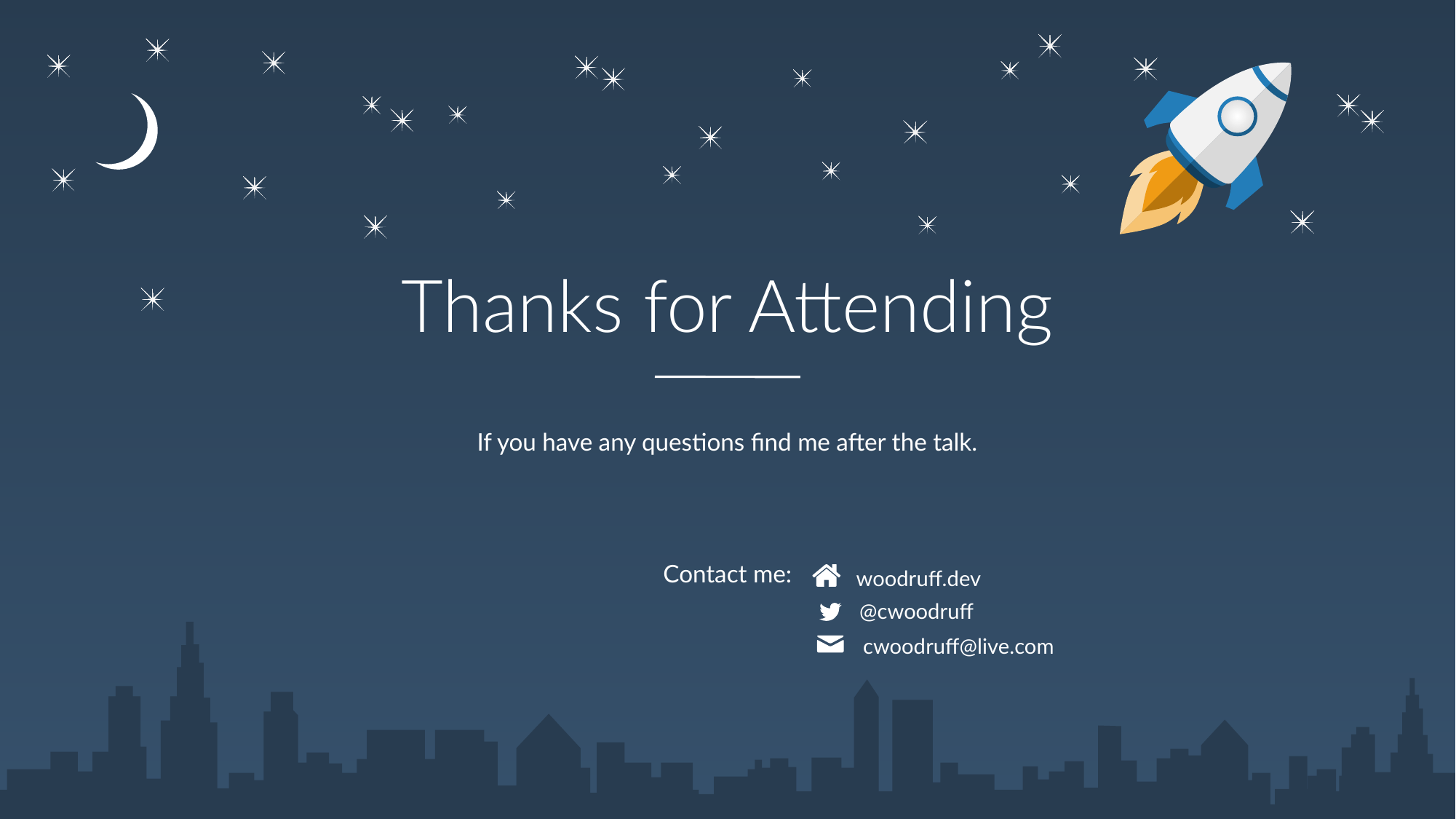

Thanks for Attending
If you have any questions find me after the talk.
Contact me:
woodruff.dev

@cwoodruff

cwoodruff@live.com